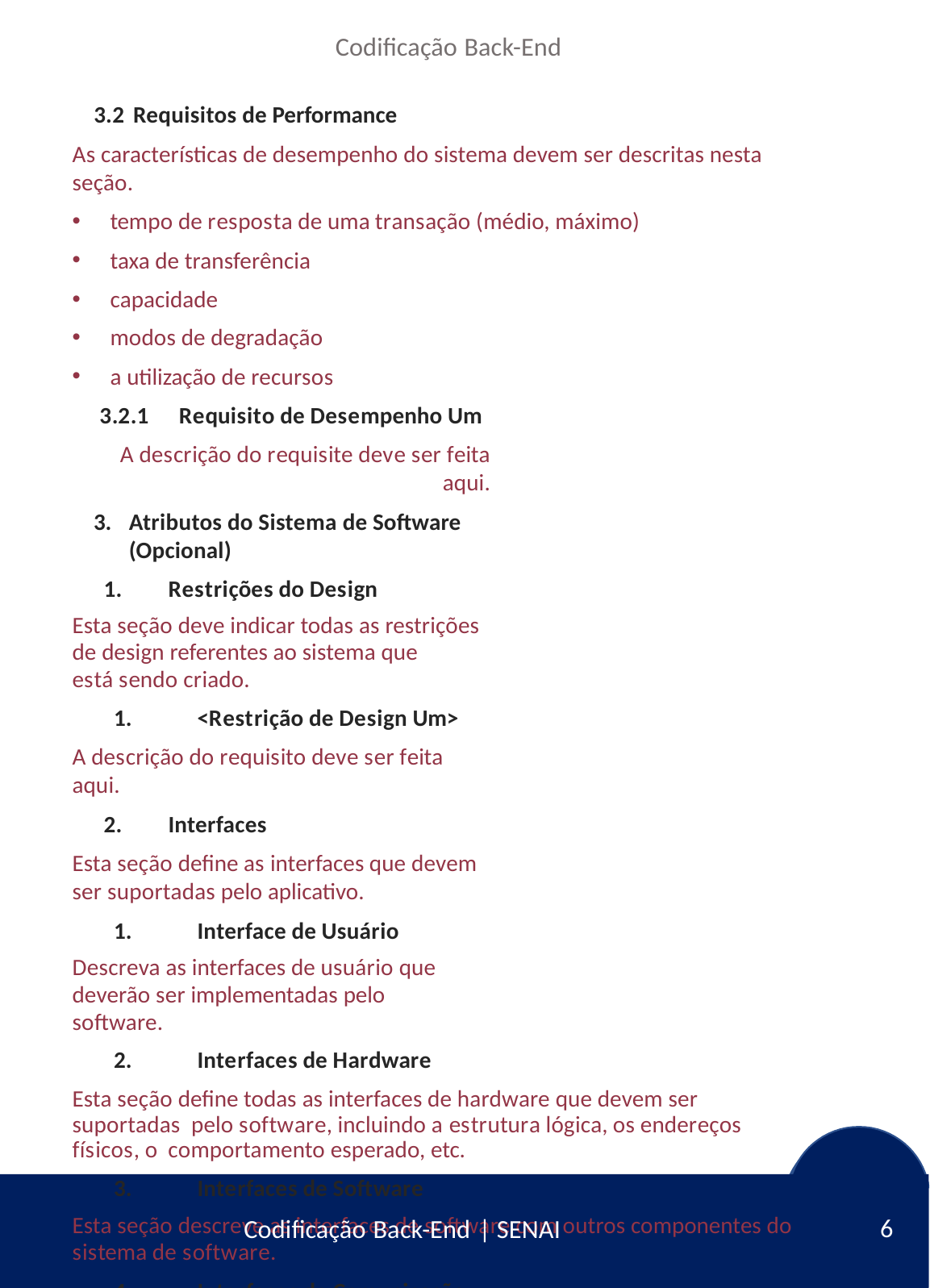

Codificação Back-End

3.2 Requisitos de Performance
As características de desempenho do sistema devem ser descritas nesta seção.
tempo de resposta de uma transação (médio, máximo)
taxa de transferência
capacidade
modos de degradação
a utilização de recursos
3.2.1	Requisito de Desempenho Um
A descrição do requisite deve ser feita aqui.
Atributos do Sistema de Software (Opcional)
Restrições do Design
Esta seção deve indicar todas as restrições de design referentes ao sistema que
está sendo criado.
<Restrição de Design Um>
A descrição do requisito deve ser feita aqui.
Interfaces
Esta seção define as interfaces que devem ser suportadas pelo aplicativo.
Interface de Usuário
Descreva as interfaces de usuário que deverão ser implementadas pelo
software.
Interfaces de Hardware
Esta seção define todas as interfaces de hardware que devem ser suportadas  pelo software, incluindo a estrutura lógica, os endereços físicos, o  comportamento esperado, etc.
Interfaces de Software
Esta seção descreve as interfaces de software com outros componentes do
sistema de software.
Interfaces de Comunicação
Descreva todas as interfaces de comunicação com outros sistemas ou  dispositivos.
6
Codificação Back-End | SENAI